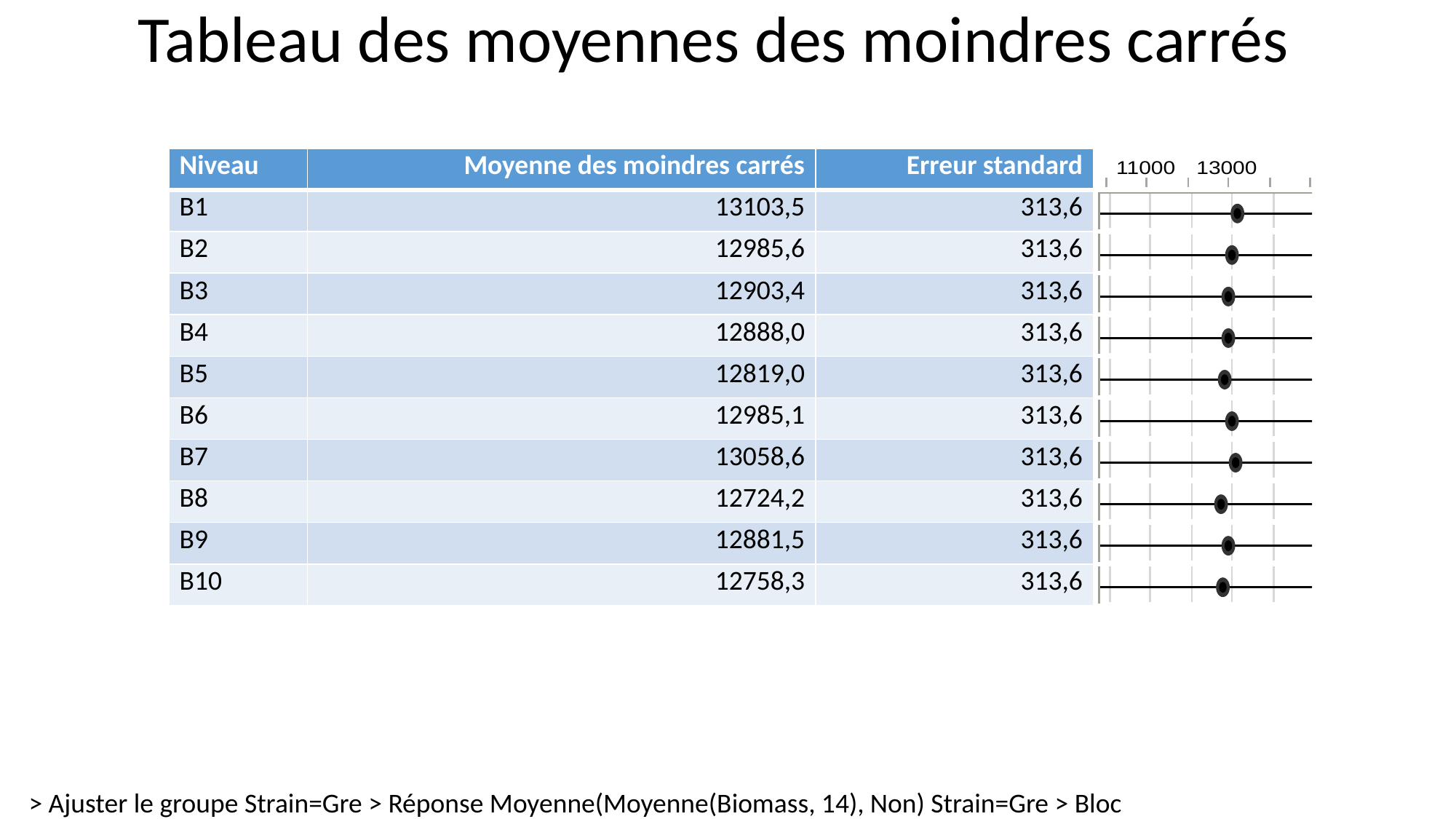

# Tableau des moyennes des moindres carrés
| Niveau | Moyenne des moindres carrés | Erreur standard |  |
| --- | --- | --- | --- |
| B1 | 13103,5 | 313,6 |  |
| B2 | 12985,6 | 313,6 |  |
| B3 | 12903,4 | 313,6 |  |
| B4 | 12888,0 | 313,6 |  |
| B5 | 12819,0 | 313,6 |  |
| B6 | 12985,1 | 313,6 |  |
| B7 | 13058,6 | 313,6 |  |
| B8 | 12724,2 | 313,6 |  |
| B9 | 12881,5 | 313,6 |  |
| B10 | 12758,3 | 313,6 |  |
> Ajuster le groupe Strain=Gre > Réponse Moyenne(Moyenne(Biomass, 14), Non) Strain=Gre > Bloc